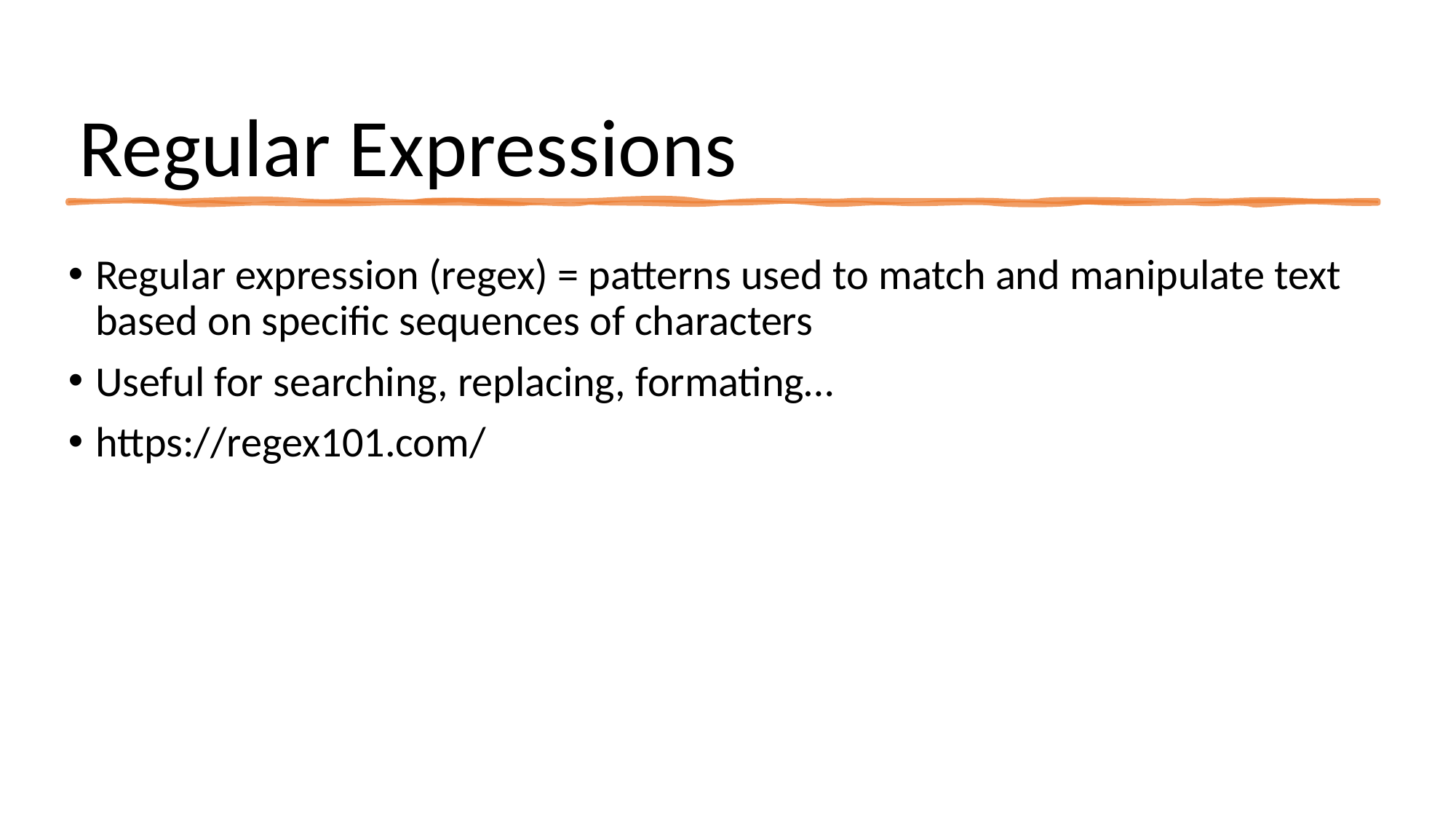

# Regular Expressions

Regular expression (regex) = patterns used to match and manipulate text based on specific sequences of characters
Useful for searching, replacing, formating…
https://regex101.com/